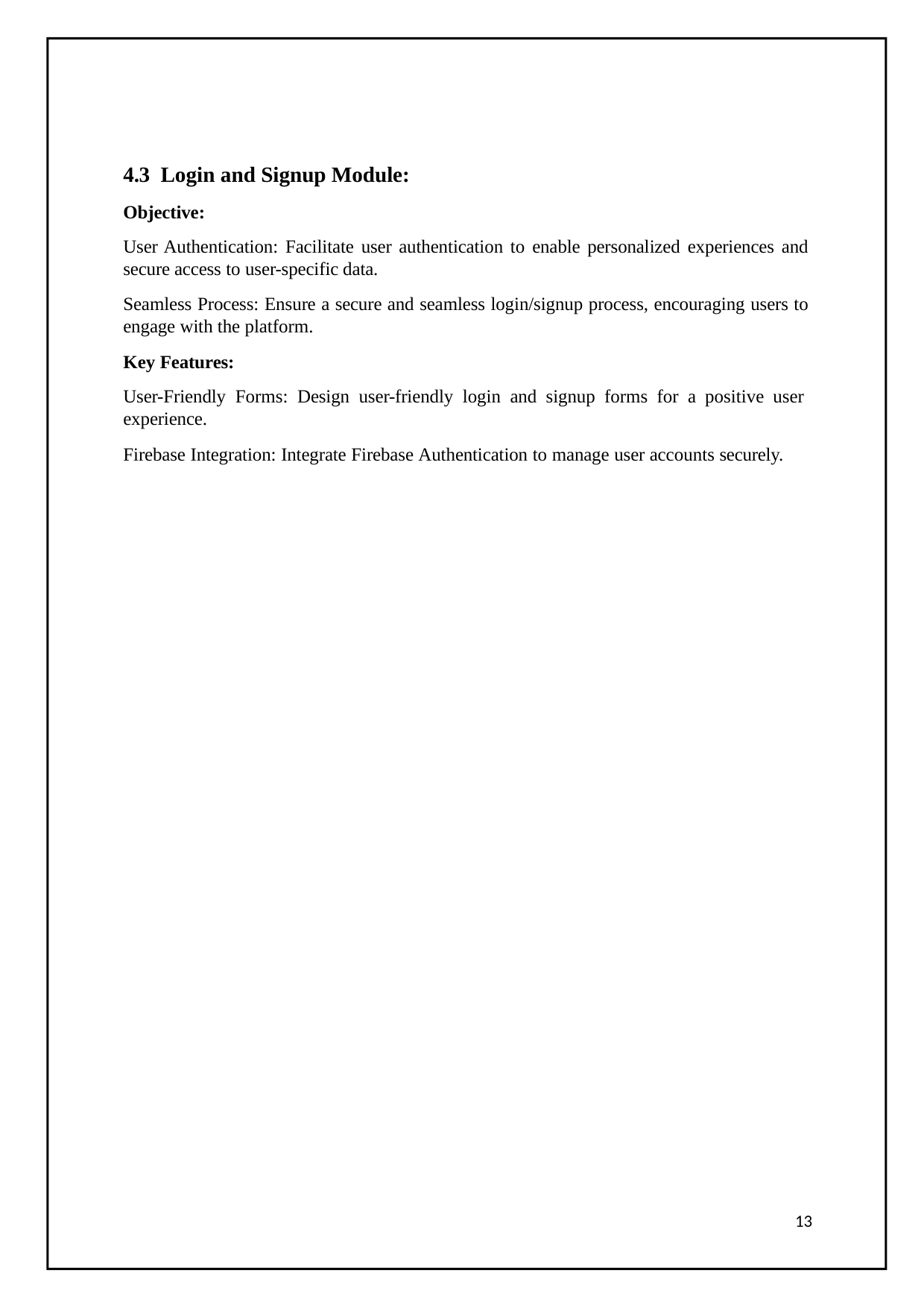

4.3  Login and Signup Module:
Objective:
User Authentication: Facilitate user authentication to enable personalized experiences and  secure access to user-specific data.
Seamless Process: Ensure a secure and seamless login/signup process, encouraging users to  engage with the platform.
Key Features:
User-Friendly Forms: Design user-friendly login and signup forms for a positive user  experience.
Firebase Integration: Integrate Firebase Authentication to manage user accounts securely.
13